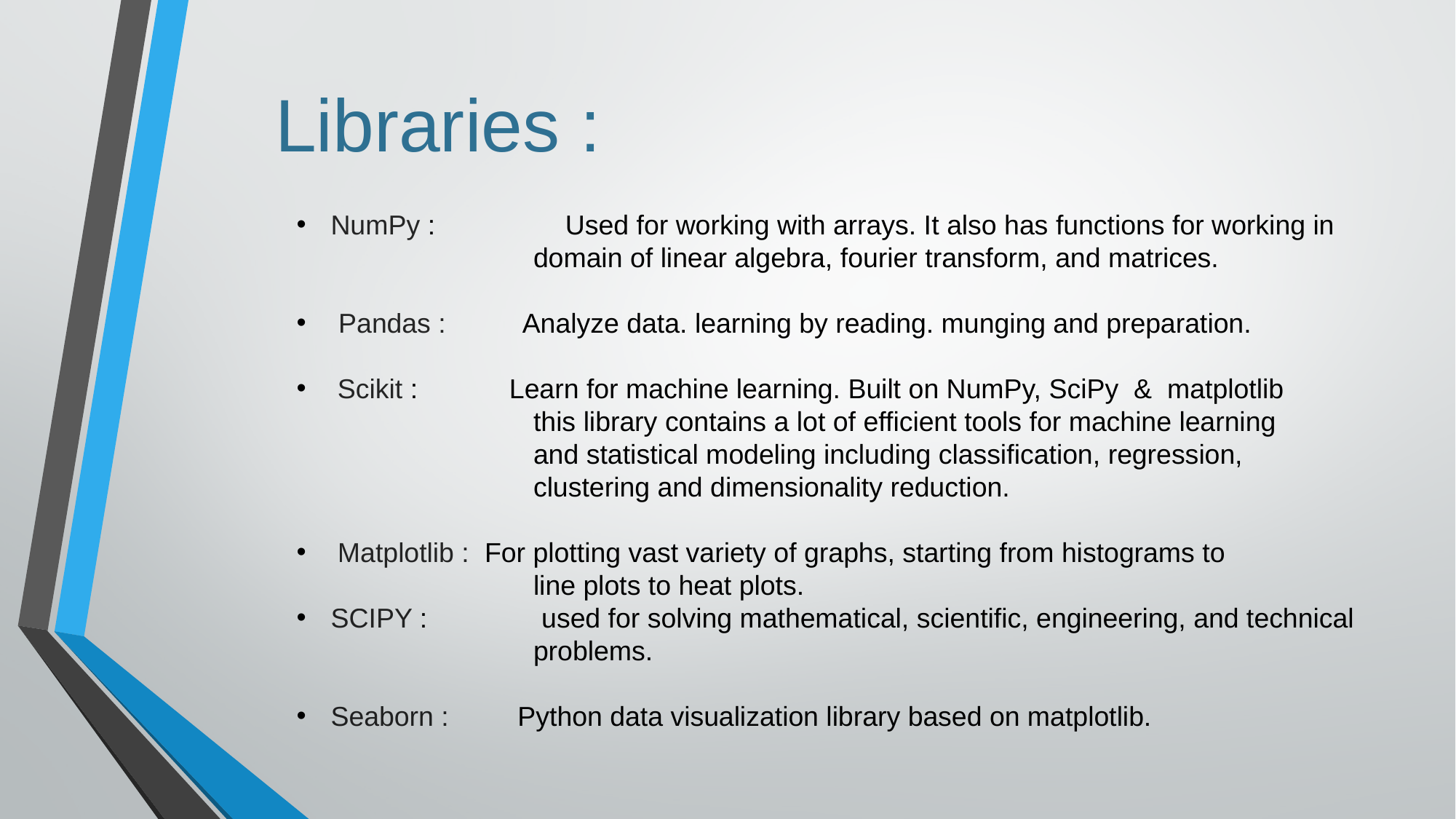

# Libraries :
NumPy :                 Used for working with arrays. It also has functions for working in
                               domain of linear algebra, fourier transform, and matrices.

 Pandas :          Analyze data. learning by reading. munging and preparation.

Scikit :            Learn for machine learning. Built on NumPy, SciPy  &  matplotlib
                               this library contains a lot of efficient tools for machine learning
                               and statistical modeling including classification, regression,
                               clustering and dimensionality reduction.

Matplotlib :  For plotting vast variety of graphs, starting from histograms to
                               line plots to heat plots.
SCIPY :               used for solving mathematical, scientific, engineering, and technical
                               problems.

Seaborn :         Python data visualization library based on matplotlib.